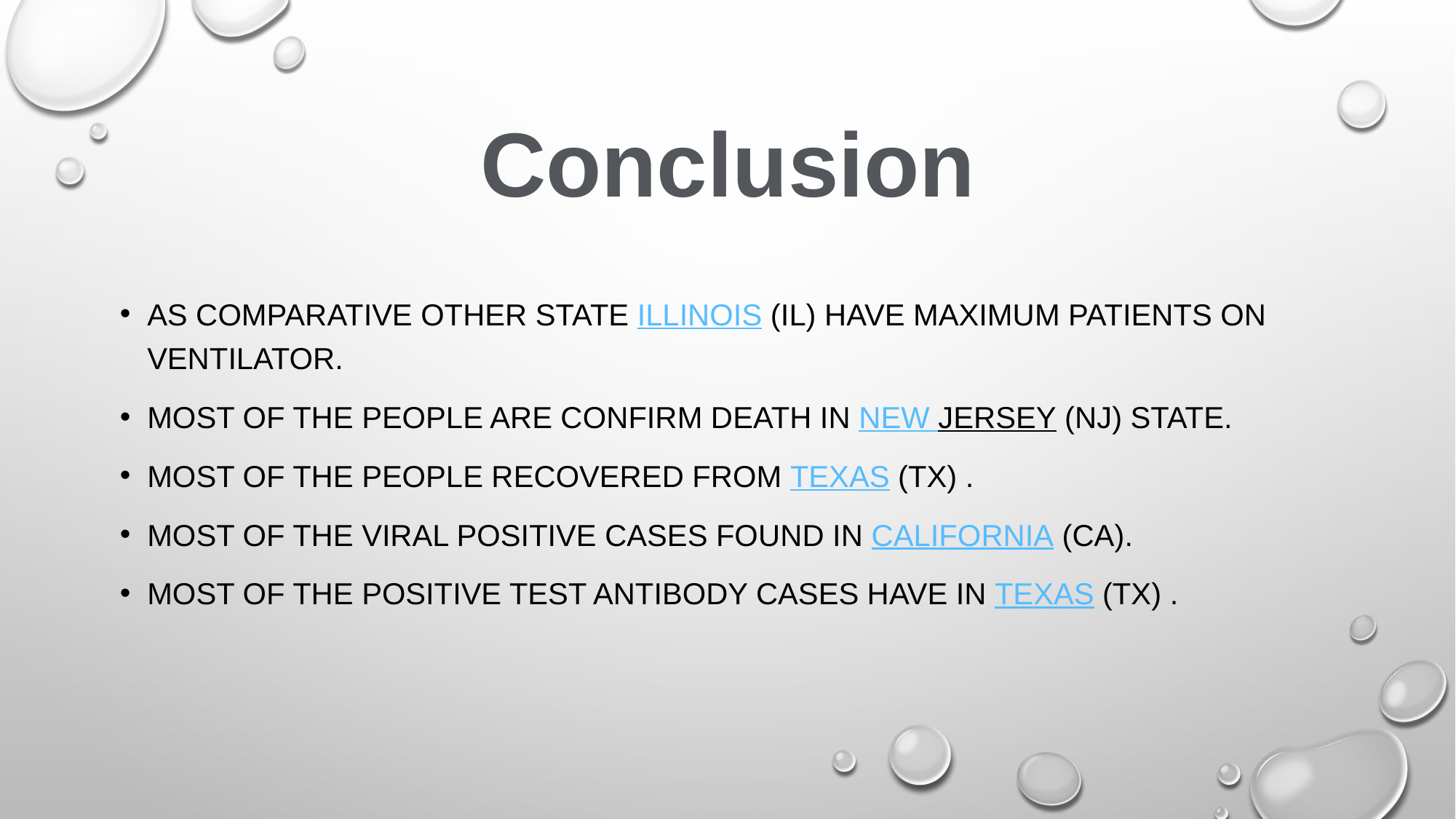

# Conclusion
As Comparative other state Illinois (il) have maximum patients on ventilator.
Most of the people are confirm death in New Jersey (nj) state.
Most of the people recovered from Texas (TX) .
Most of the viral positive cases found in California (ca).
Most of the positive test antibody cases have in Texas (TX) .